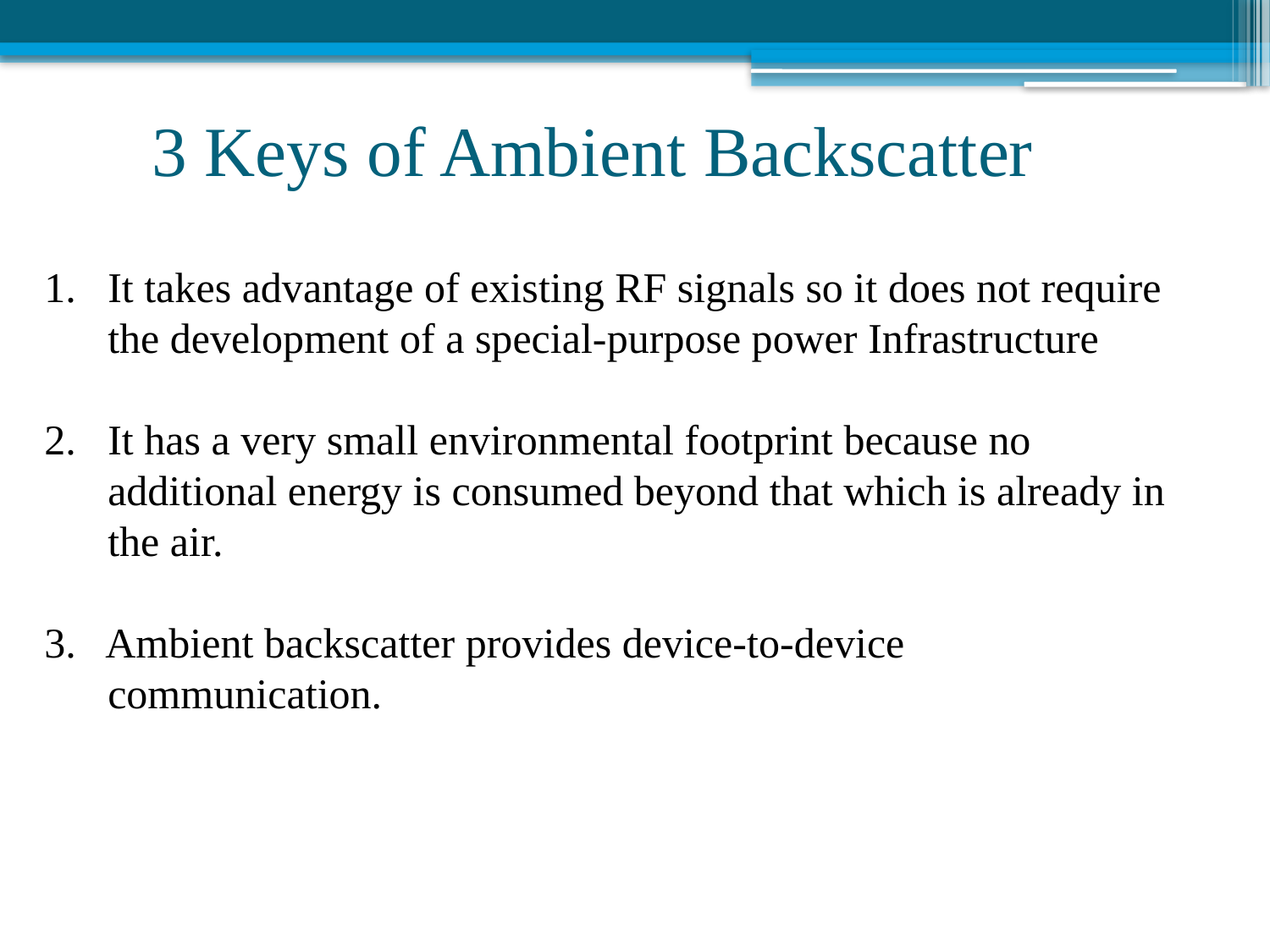

# 3 Keys of Ambient Backscatter
It takes advantage of existing RF signals so it does not require the development of a special-purpose power Infrastructure

It has a very small environmental footprint because no additional energy is consumed beyond that which is already in the air.

3.   Ambient backscatter provides device-to-device communication.